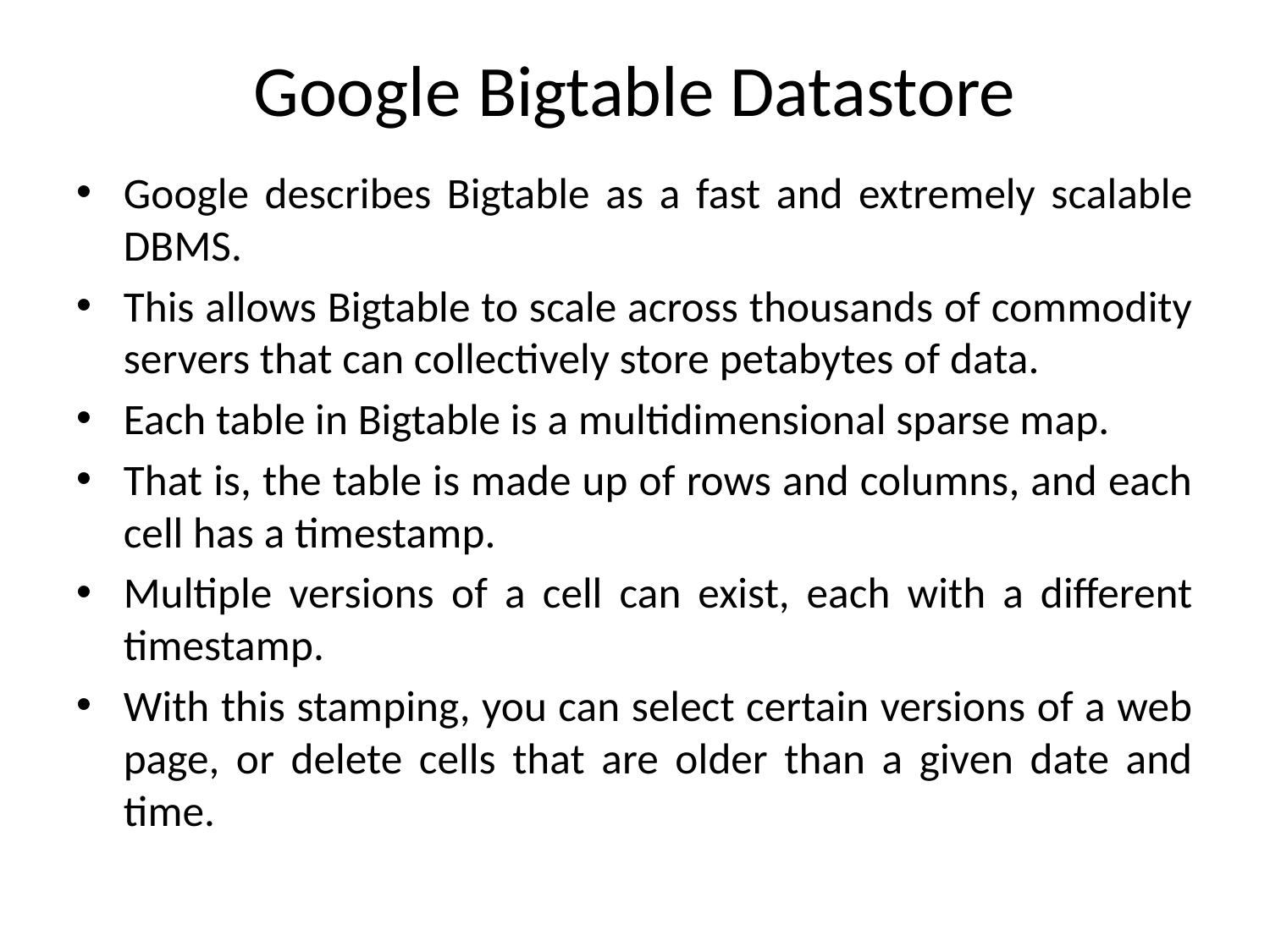

# Google Bigtable Datastore
Google describes Bigtable as a fast and extremely scalable DBMS.
This allows Bigtable to scale across thousands of commodity servers that can collectively store petabytes of data.
Each table in Bigtable is a multidimensional sparse map.
That is, the table is made up of rows and columns, and each cell has a timestamp.
Multiple versions of a cell can exist, each with a different timestamp.
With this stamping, you can select certain versions of a web page, or delete cells that are older than a given date and time.